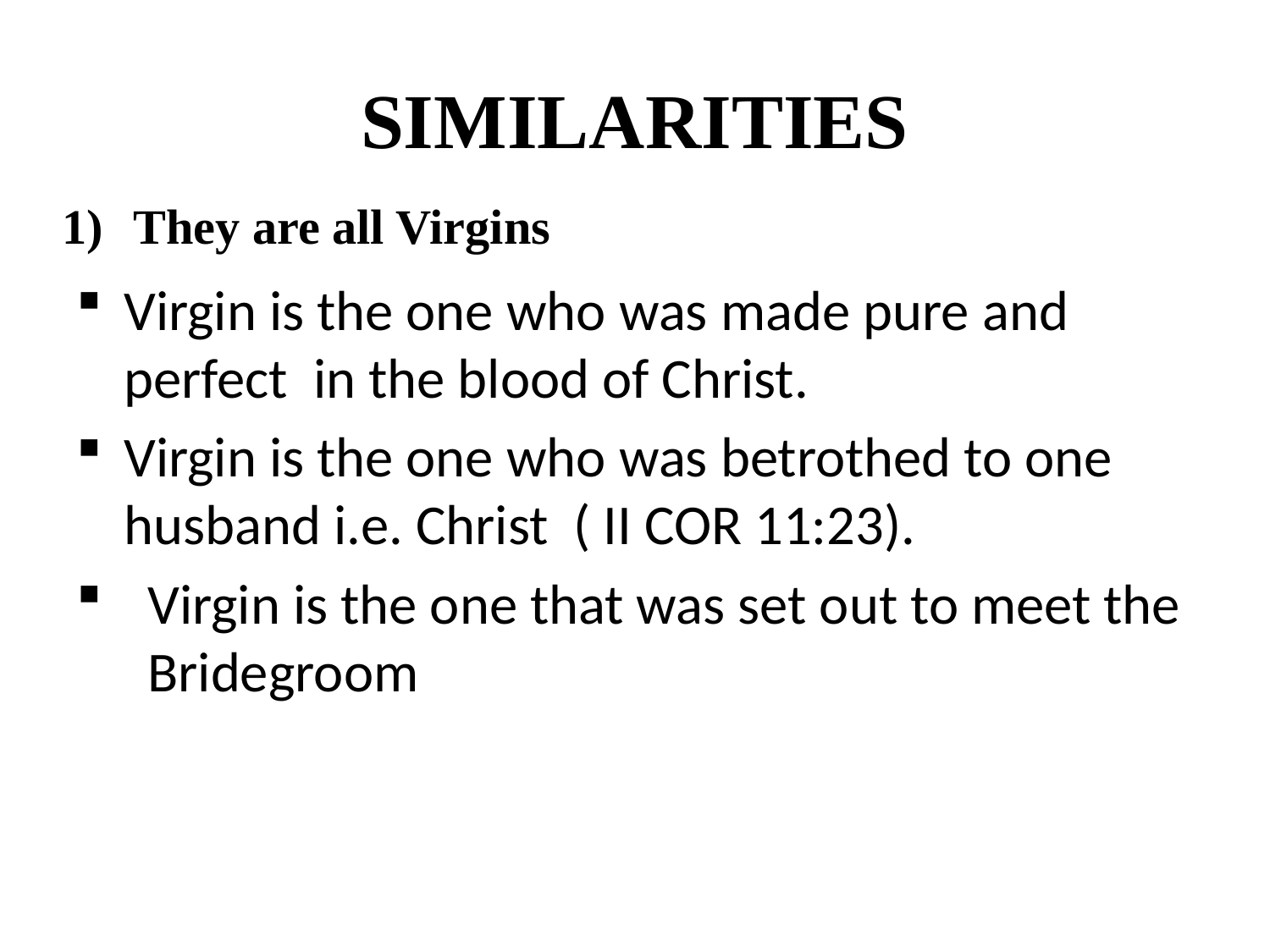

# SIMILARITIES
They are all Virgins
Virgin is the one who was made pure and perfect  in the blood of Christ.
Virgin is the one who was betrothed to one husband i.e. Christ  ( II COR 11:23).
Virgin is the one that was set out to meet the Bridegroom